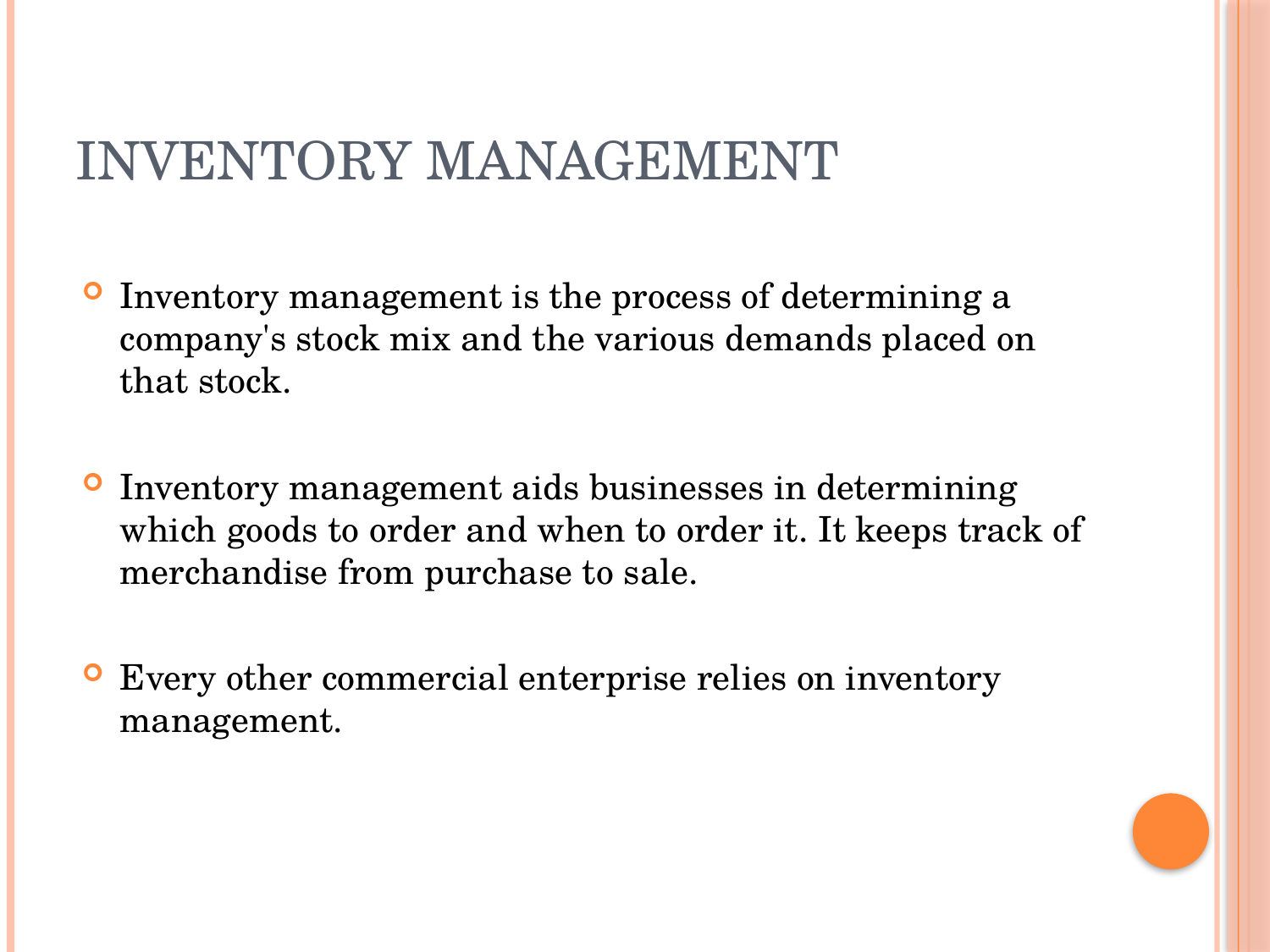

# INVENTORY MANAGEMENT

Inventory management is the process of determining a company's stock mix and the various demands placed on that stock.

Inventory management aids businesses in determining which goods to order and when to order it. It keeps track of merchandise from purchase to sale.

Every other commercial enterprise relies on inventory management.